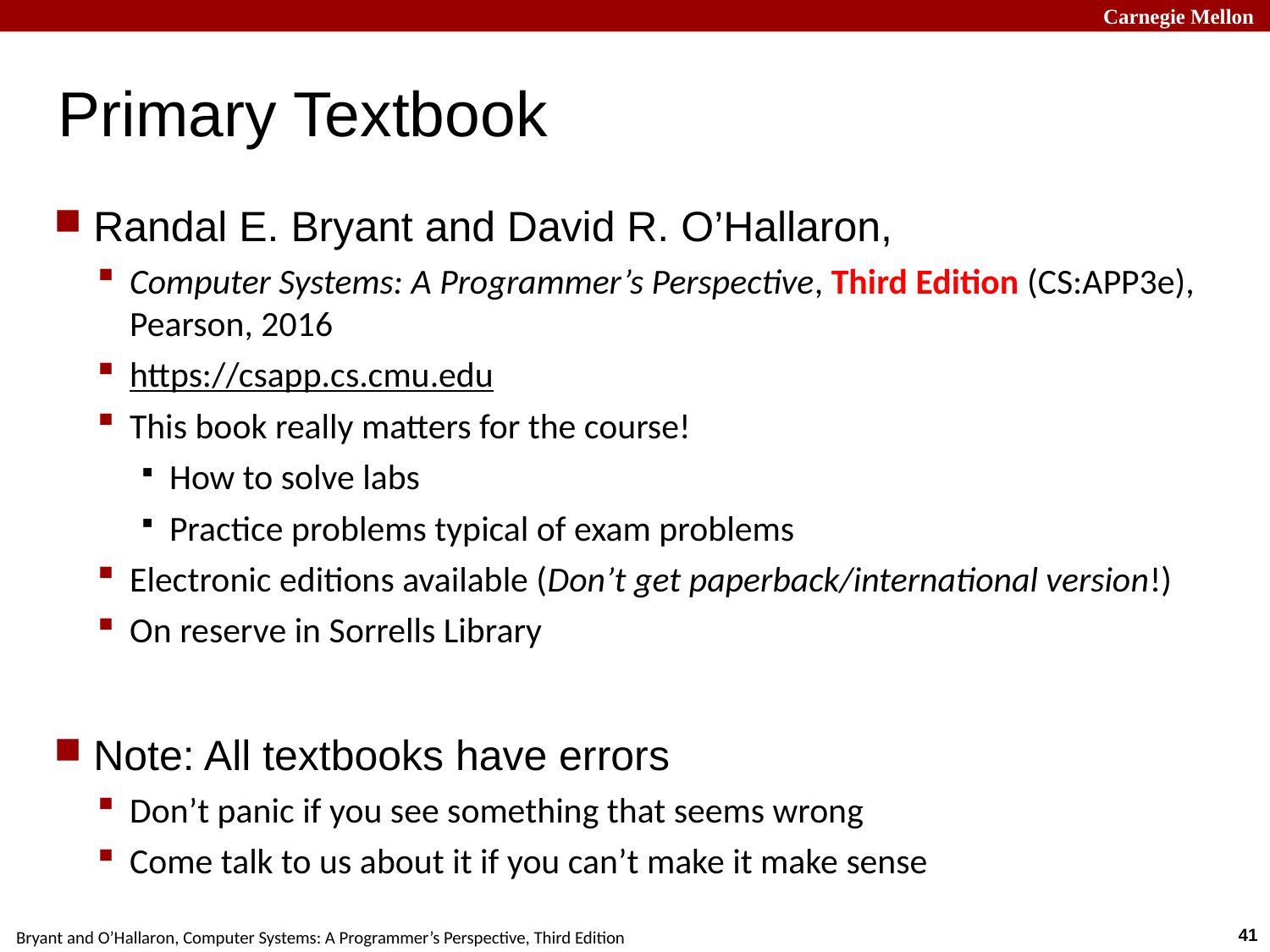

# Primary Textbook
Randal E. Bryant and David R. O’Hallaron,
Computer Systems: A Programmer’s Perspective, Third Edition (CS:APP3e), Pearson, 2016
https://csapp.cs.cmu.edu
This book really matters for the course!
How to solve labs
Practice problems typical of exam problems
Electronic editions available (Don’t get paperback/international version!)
On reserve in Sorrells Library

Note: All textbooks have errors
Don’t panic if you see something that seems wrong
Come talk to us about it if you can’t make it make sense